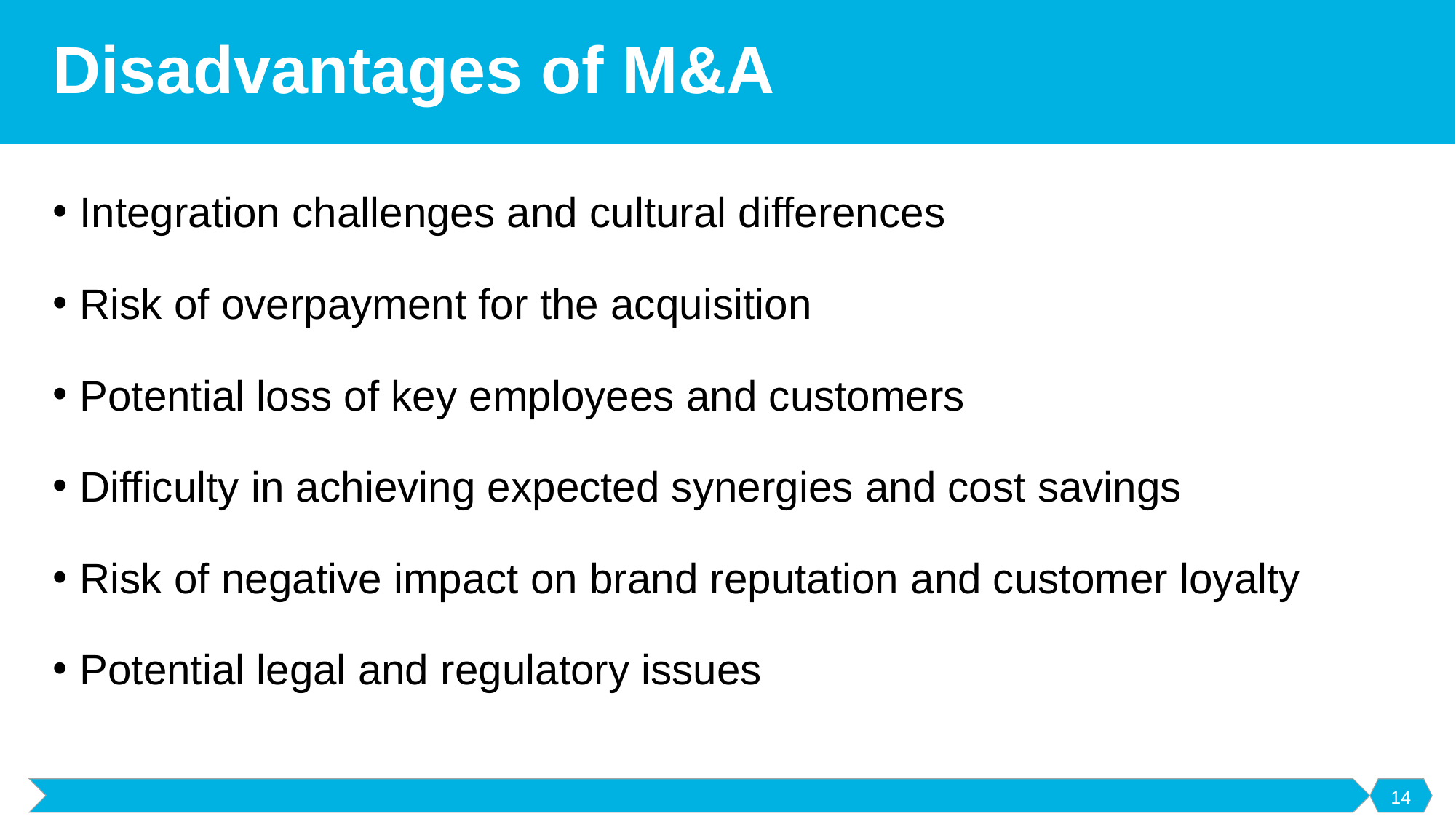

# Disadvantages of M&A
Integration challenges and cultural differences
Risk of overpayment for the acquisition
Potential loss of key employees and customers
Difficulty in achieving expected synergies and cost savings
Risk of negative impact on brand reputation and customer loyalty
Potential legal and regulatory issues
14